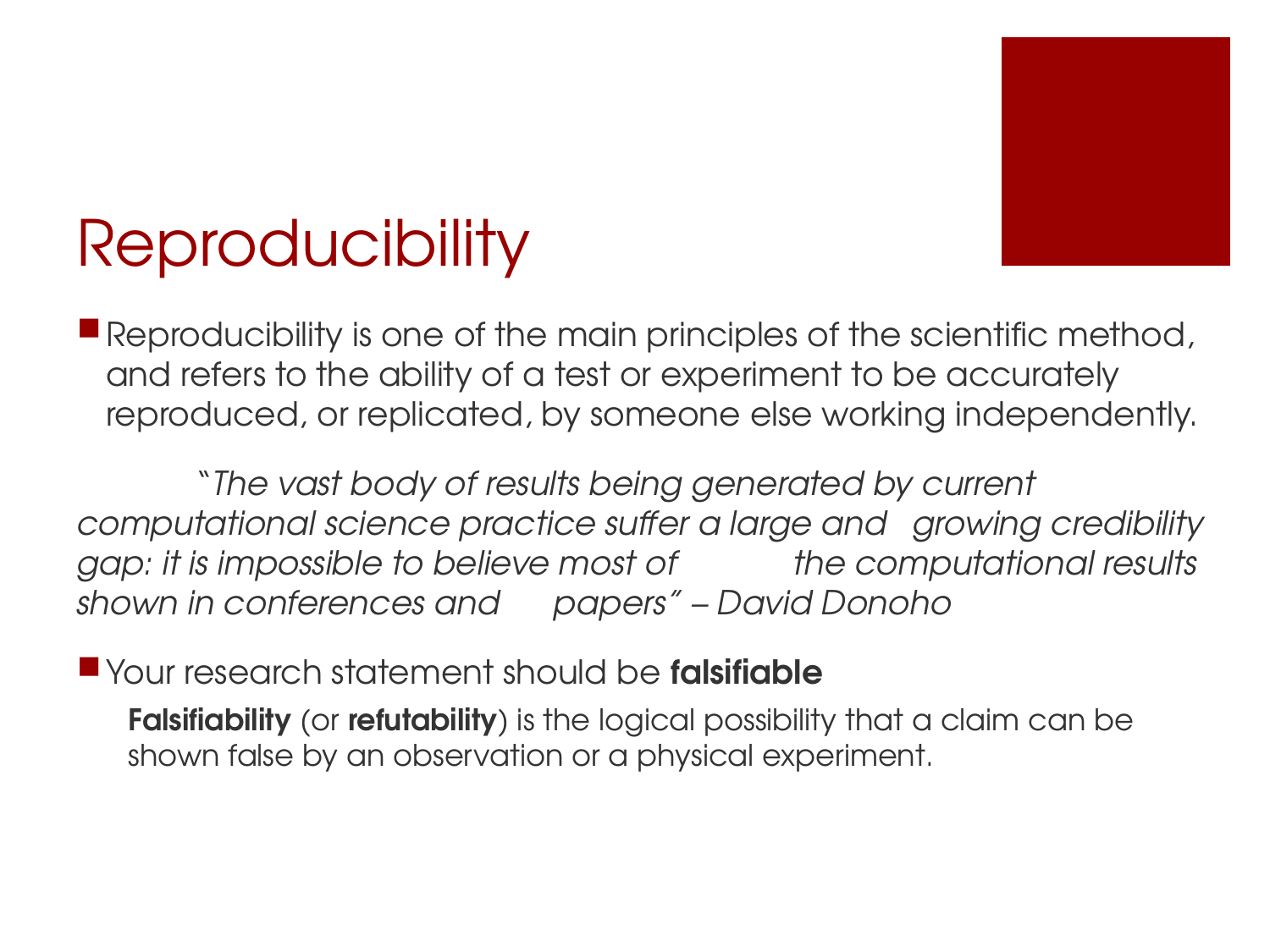

# Reproducibility
Reproducibility is one of the main principles of the scientific method, and refers to the ability of a test or experiment to be accurately reproduced, or replicated, by someone else working independently.
	“The vast body of results being generated by current 	computational science practice suffer a large and 	growing credibility gap: it is impossible to believe most of 	the computational results shown in conferences and 	papers” – David Donoho
Your research statement should be falsifiable
Falsifiability (or refutability) is the logical possibility that a claim can be shown false by an observation or a physical experiment.